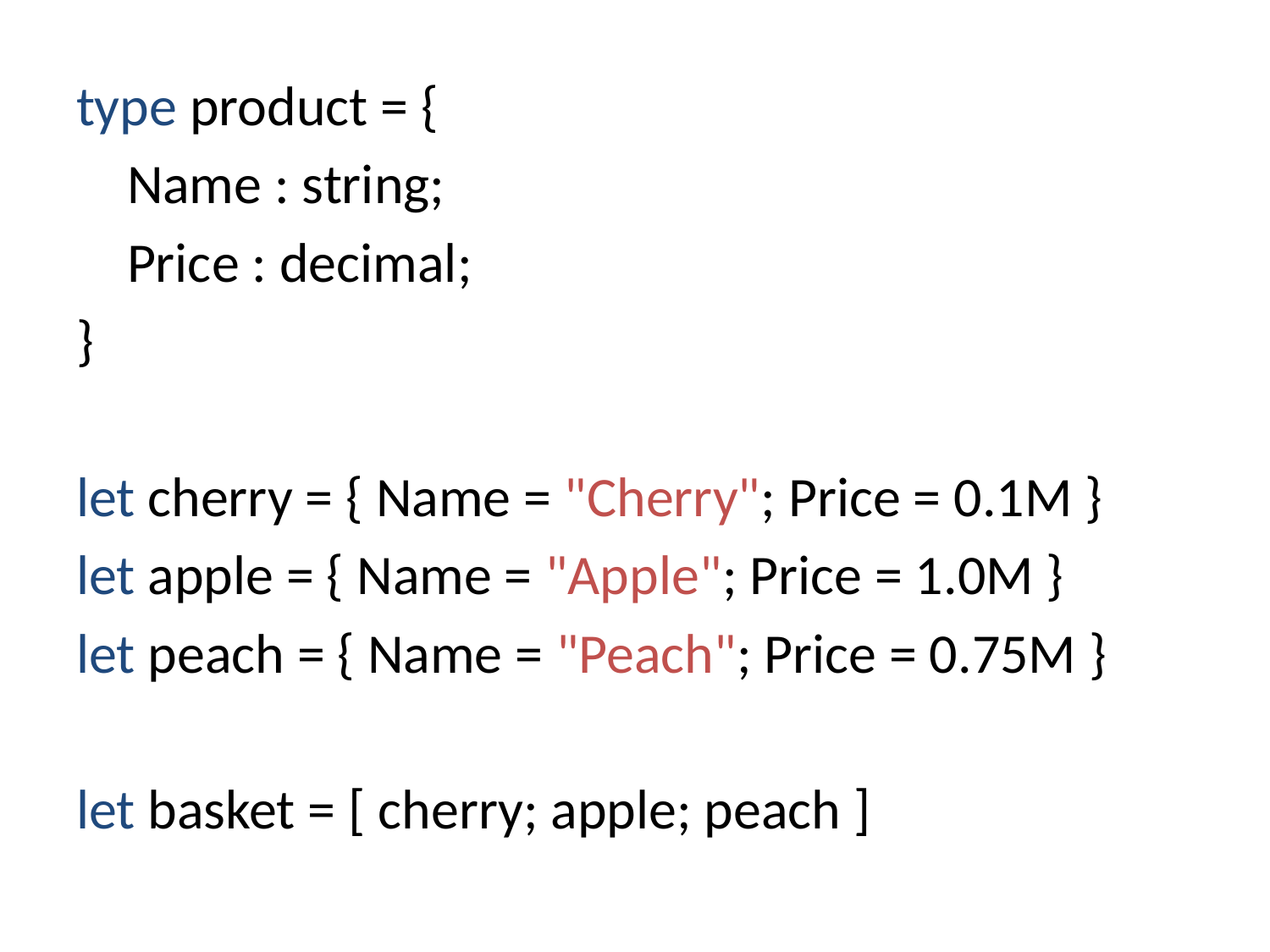

type product = {
    Name : string;
    Price : decimal;
}

let cherry = { Name = "Cherry"; Price = 0.1M }
let apple = { Name = "Apple"; Price = 1.0M }
let peach = { Name = "Peach"; Price = 0.75M }

let basket = [ cherry; apple; peach ]